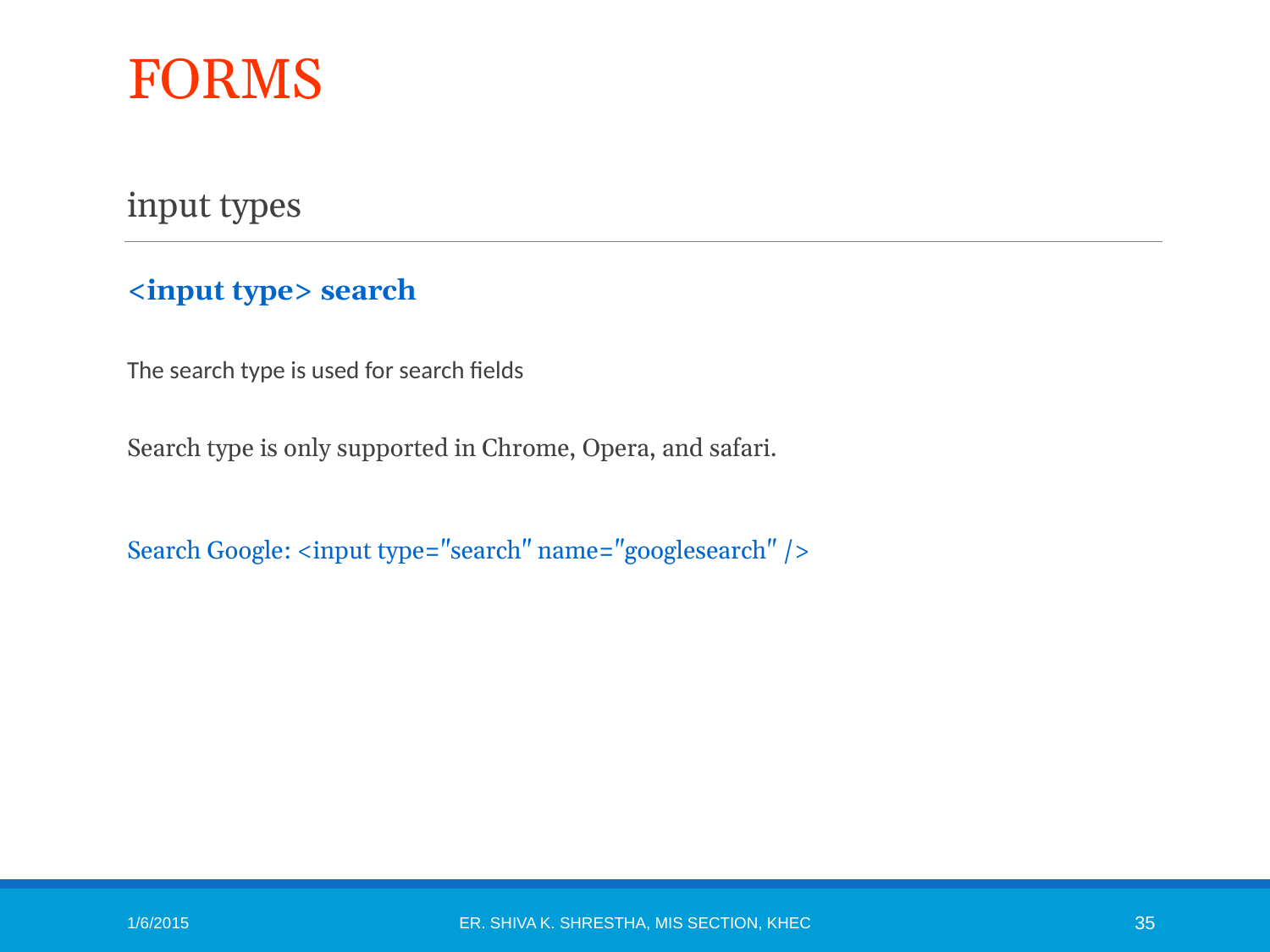

# FORMS
input types
<input type> search
The search type is used for search fields
Search type is only supported in Chrome, Opera, and safari.

Search Google: <input type="search" name="googlesearch" />
1/6/2015
Er. Shiva K. Shrestha, MIS Section, KhEC
35